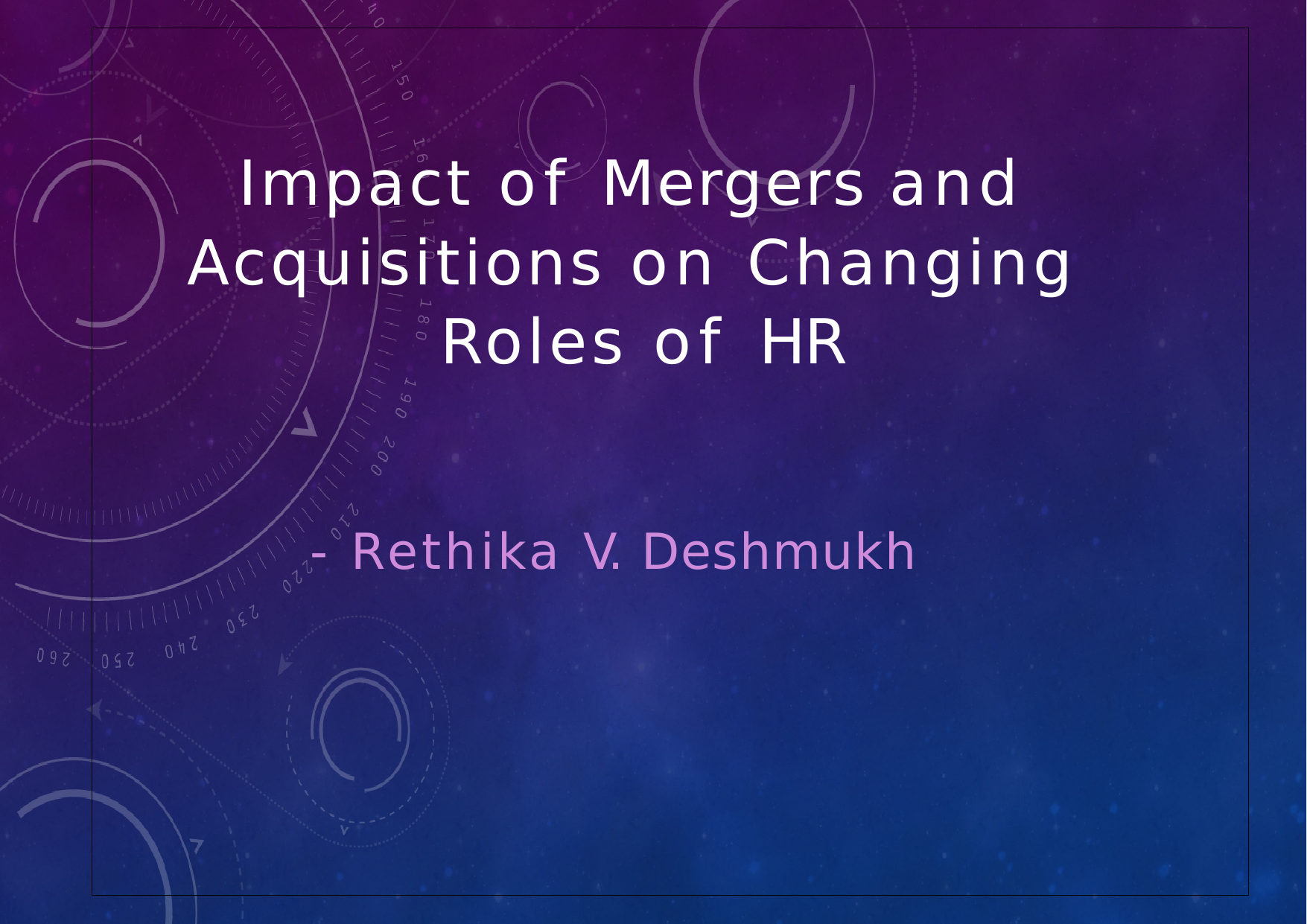

Impact of Mergers and  Acquisitions on Changing  Roles of HR
- Rethika V. Deshmukh